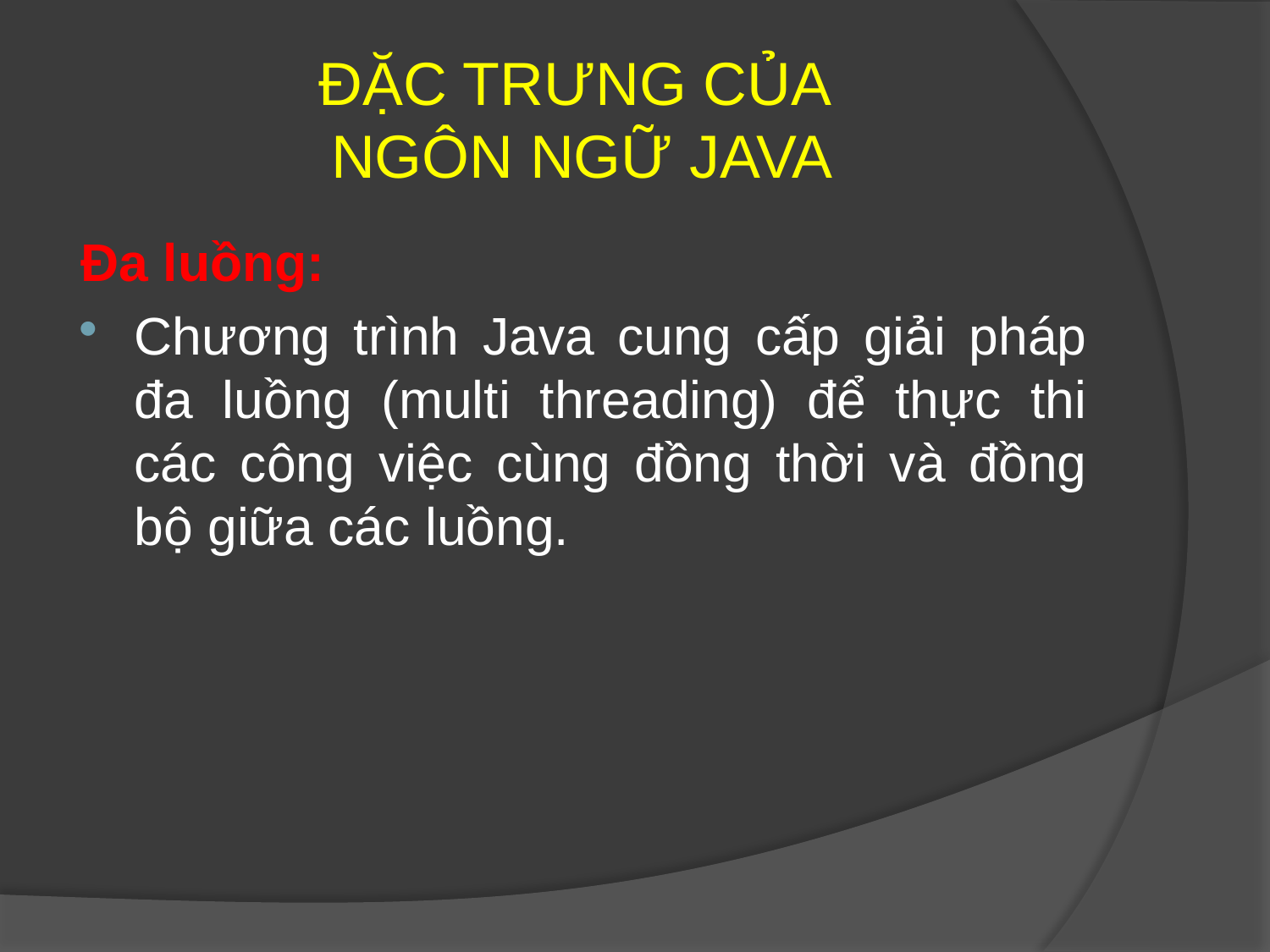

# ĐẶC TRƯNG CỦA NGÔN NGỮ JAVA
Đa luồng:
Chương trình Java cung cấp giải pháp đa luồng (multi threading) để thực thi các công việc cùng đồng thời và đồng bộ giữa các luồng.